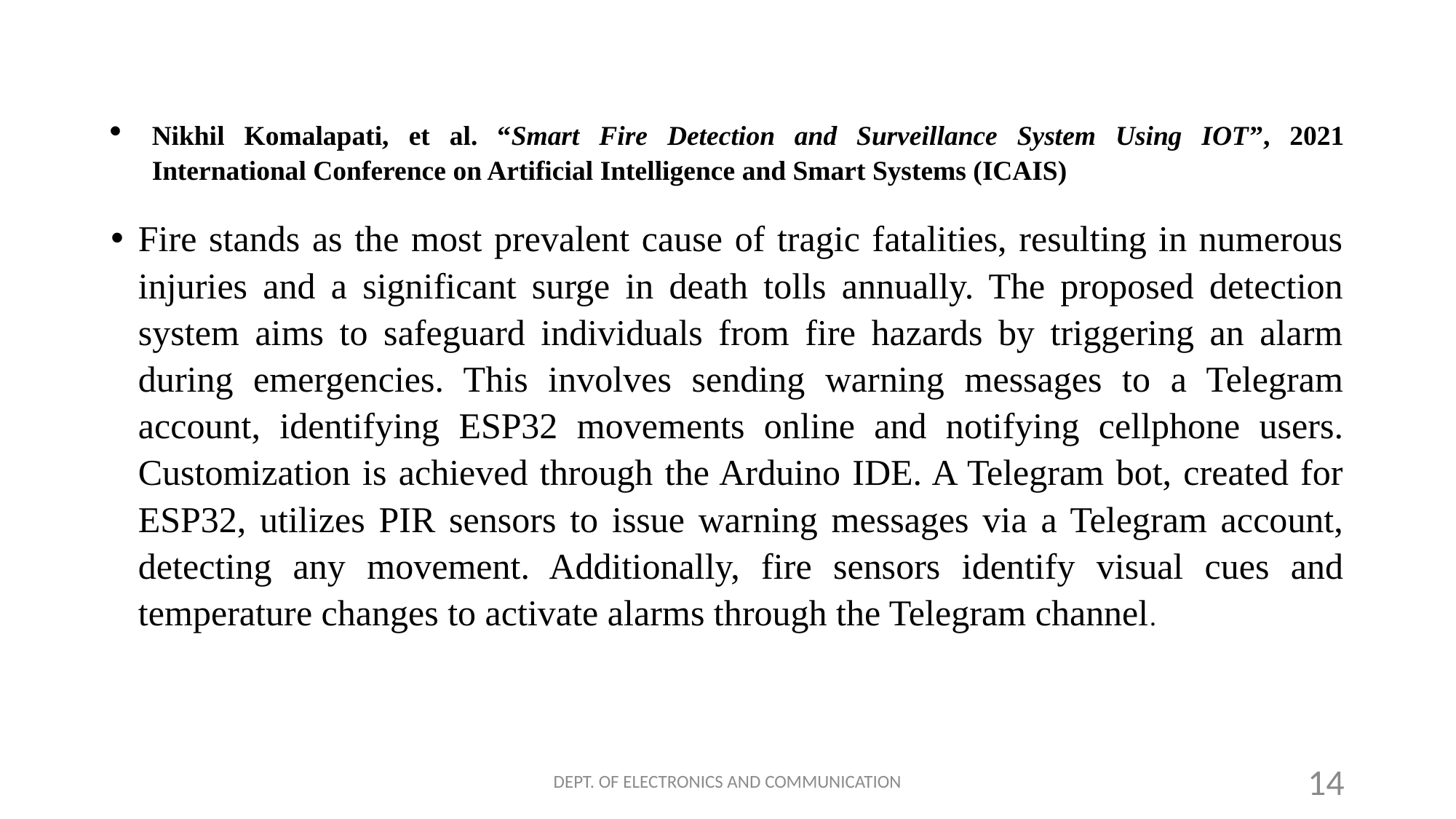

#
Nikhil Komalapati, et al. “Smart Fire Detection and Surveillance System Using IOT”, 2021 International Conference on Artificial Intelligence and Smart Systems (ICAIS)
Fire stands as the most prevalent cause of tragic fatalities, resulting in numerous injuries and a significant surge in death tolls annually. The proposed detection system aims to safeguard individuals from fire hazards by triggering an alarm during emergencies. This involves sending warning messages to a Telegram account, identifying ESP32 movements online and notifying cellphone users. Customization is achieved through the Arduino IDE. A Telegram bot, created for ESP32, utilizes PIR sensors to issue warning messages via a Telegram account, detecting any movement. Additionally, fire sensors identify visual cues and temperature changes to activate alarms through the Telegram channel.

DEPT. OF ELECTRONICS AND COMMUNICATION
14